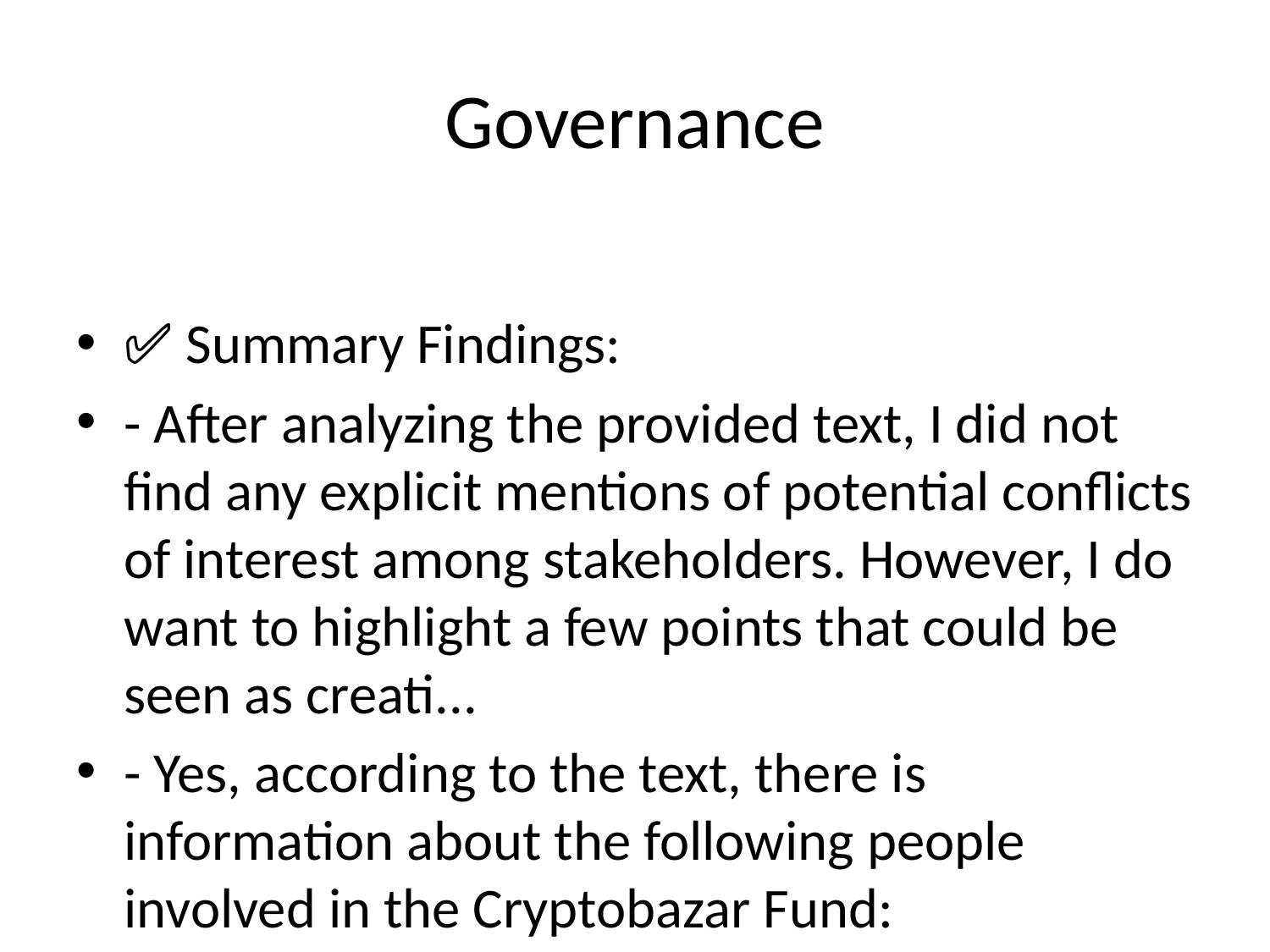

# Governance

✅ Summary Findings:
- After analyzing the provided text, I did not find any explicit mentions of potential conflicts of interest among stakeholders. However, I do want to highlight a few points that could be seen as creati...
- Yes, according to the text, there is information about the following people involved in the Cryptobazar Fund:
* Managing Partners: They are responsible for carrying out deals and transactions with as...
❌ Missing or Ambiguous Points:
- May require clarification on: - What is the governance structure of the project?...
- May require clarification on: Who holds decision-making power?...
📊 Risk Level: Medium (default)